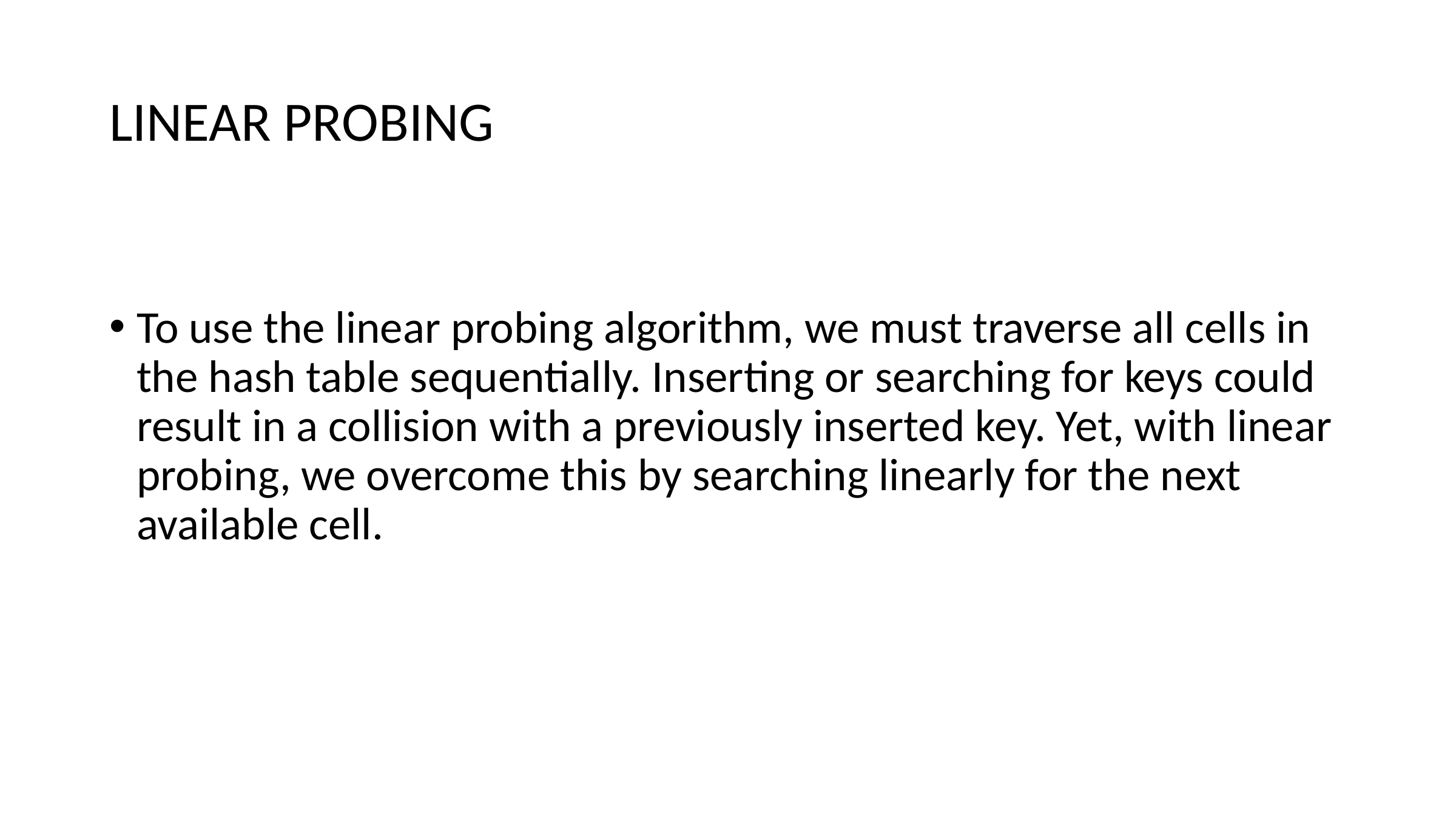

# LINEAR PROBING
To use the linear probing algorithm, we must traverse all cells in the hash table sequentially. Inserting or searching for keys could result in a collision with a previously inserted key. Yet, with linear probing, we overcome this by searching linearly for the next available cell.